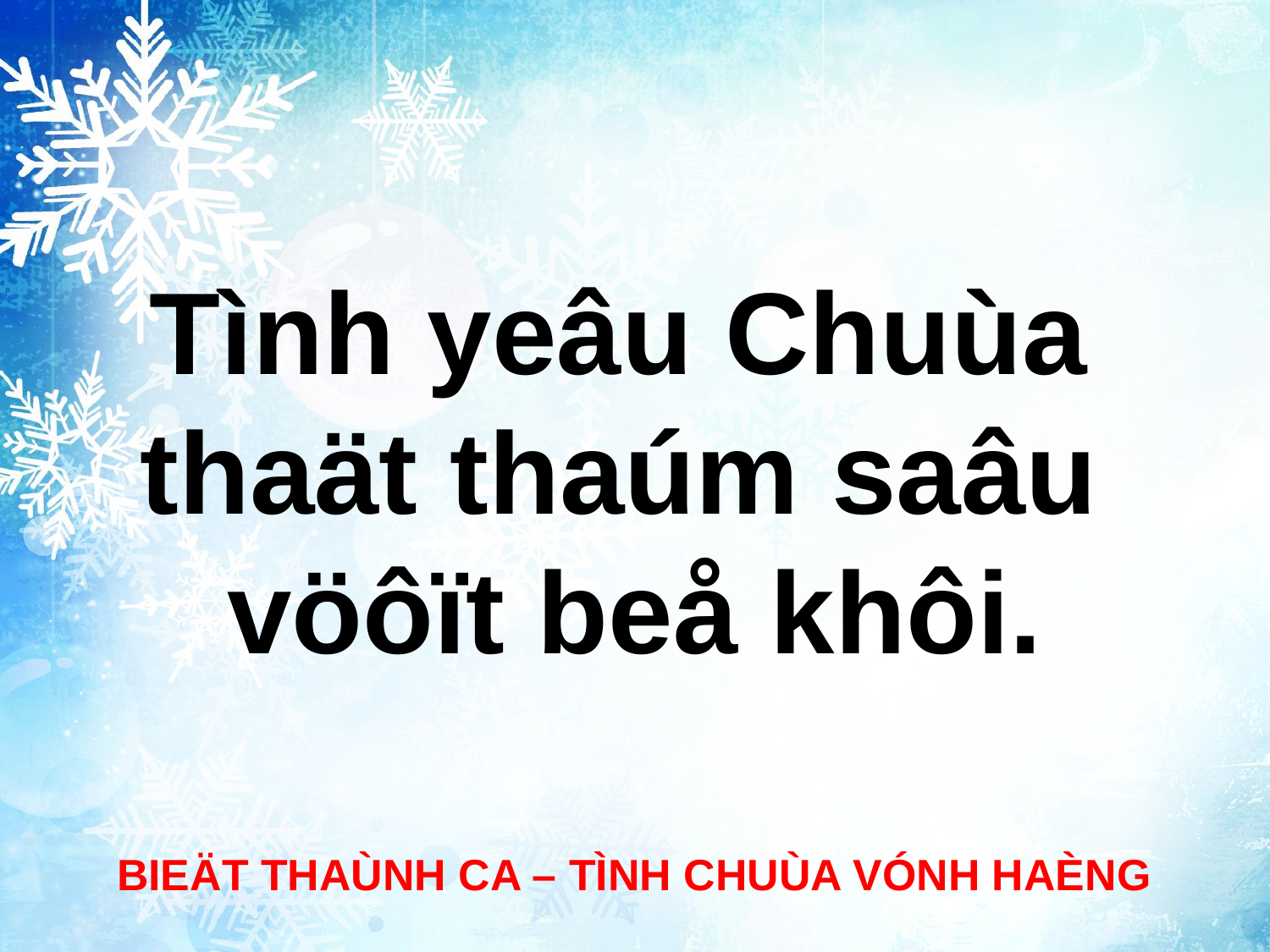

Tình yeâu Chuùa
thaät thaúm saâu
vöôït beå khôi.
BIEÄT THAÙNH CA – TÌNH CHUÙA VÓNH HAÈNG